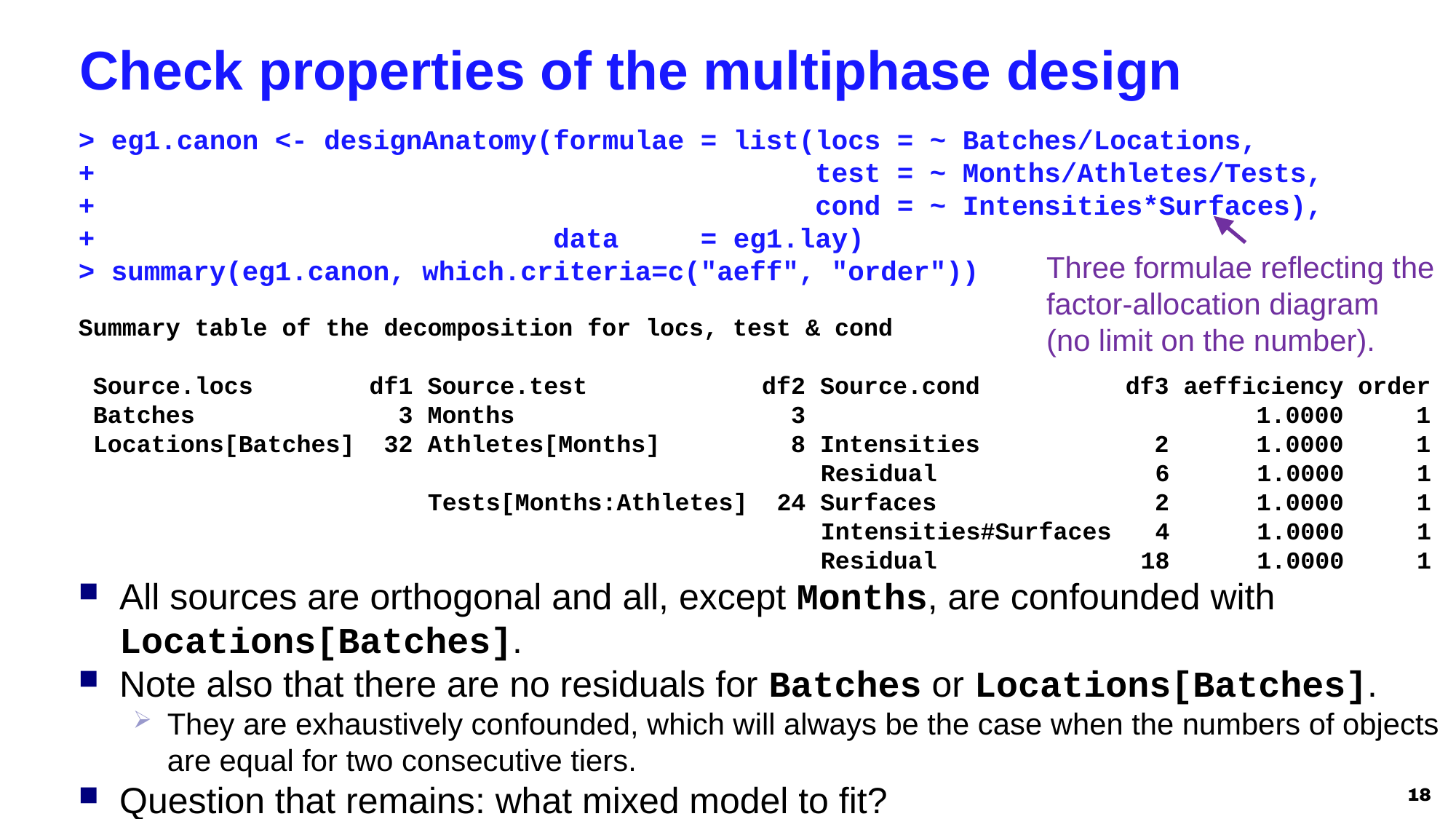

# Check properties of the multiphase design
> eg1.canon <- designAnatomy(formulae = list(locs = ~ Batches/Locations,
+                                            test = ~ Months/Athletes/Tests,
+                                            cond = ~ Intensities*Surfaces),
+                            data     = eg1.lay)
> summary(eg1.canon, which.criteria=c("aeff", "order"))

Summary table of the decomposition for locs, test & cond

 Source.locs        df1 Source.test            df2 Source.cond          df3 aefficiency order
 Batches              3 Months                   3                               1.0000     1
 Locations[Batches]  32 Athletes[Months]         8 Intensities            2      1.0000     1
                                                   Residual               6      1.0000     1
                        Tests[Months:Athletes]  24 Surfaces               2      1.0000     1
                                                   Intensities#Surfaces   4      1.0000     1
                                                   Residual              18      1.0000     1
All sources are orthogonal and all, except Months, are confounded with Locations[Batches].
Note also that there are no residuals for Batches or Locations[Batches].
They are exhaustively confounded, which will always be the case when the numbers of objects are equal for two consecutive tiers.
Question that remains: what mixed model to fit?
Three formulae reflecting the factor-allocation diagram
(no limit on the number).
18